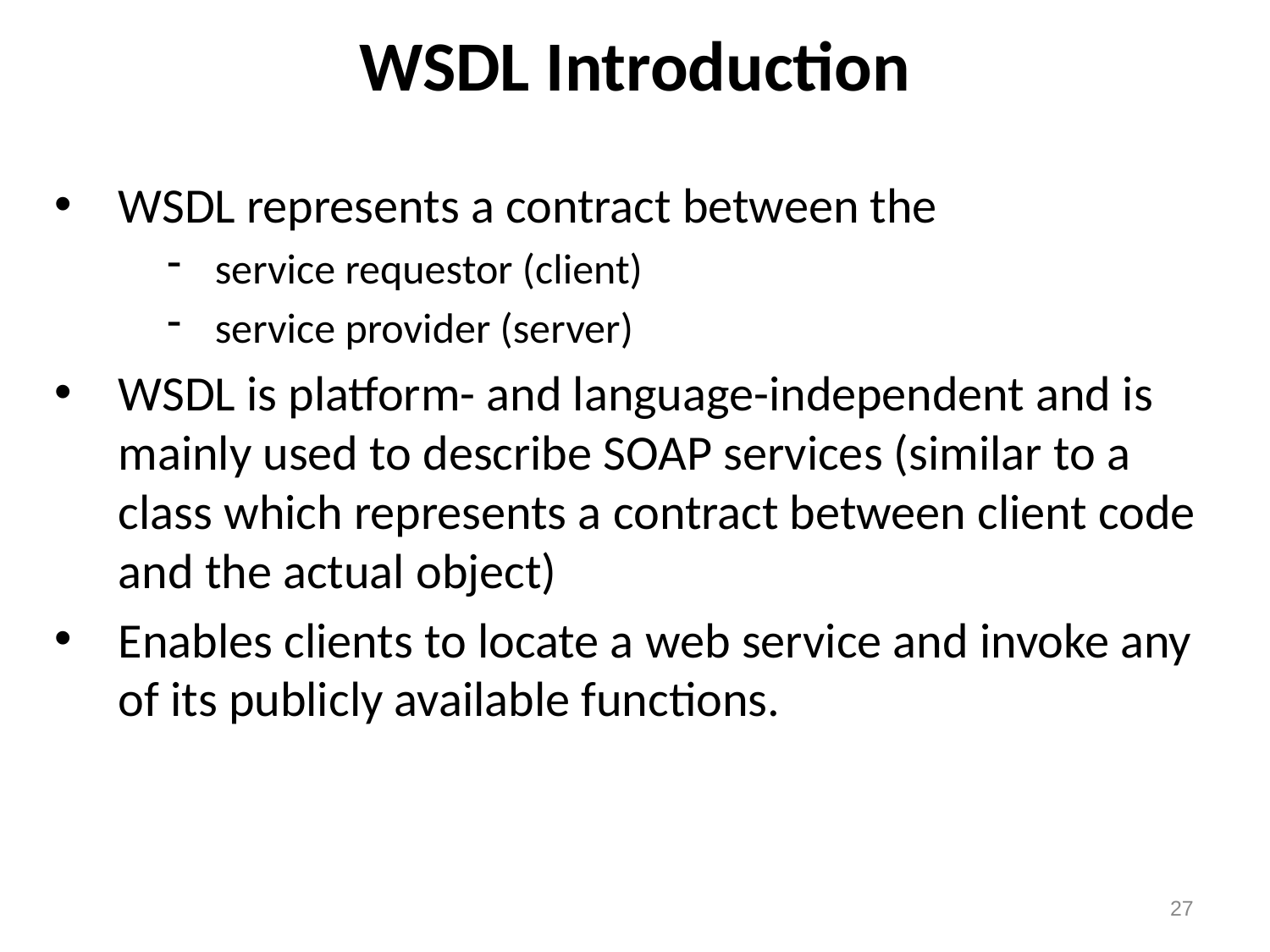

# WSDL Introduction
WSDL represents a contract between the
service requestor (client)
service provider (server)
WSDL is platform- and language-independent and is mainly used to describe SOAP services (similar to a class which represents a contract between client code and the actual object)
Enables clients to locate a web service and invoke any of its publicly available functions.
27